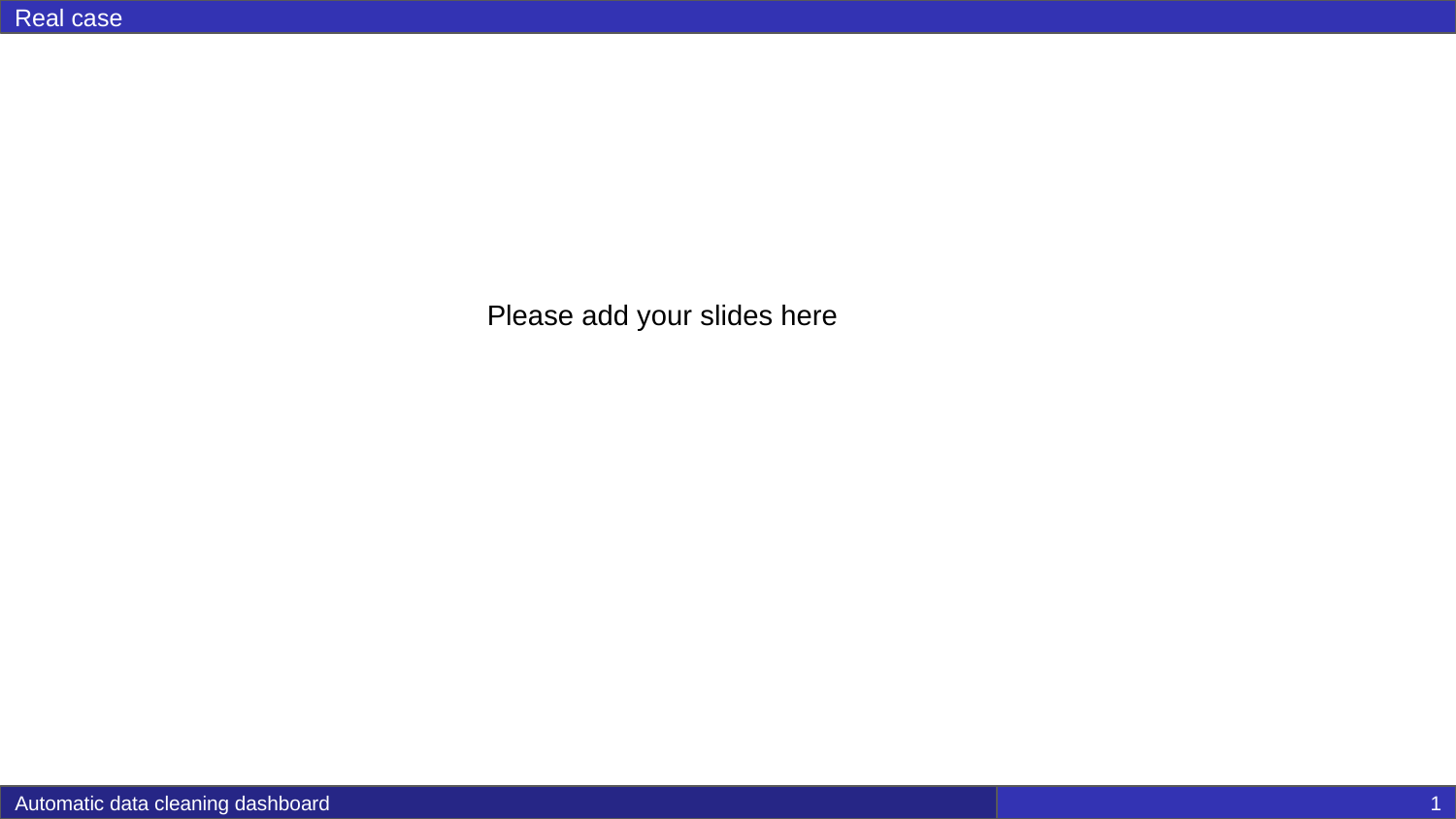

Real case
Please add your slides here
Automatic data cleaning dashboard
1